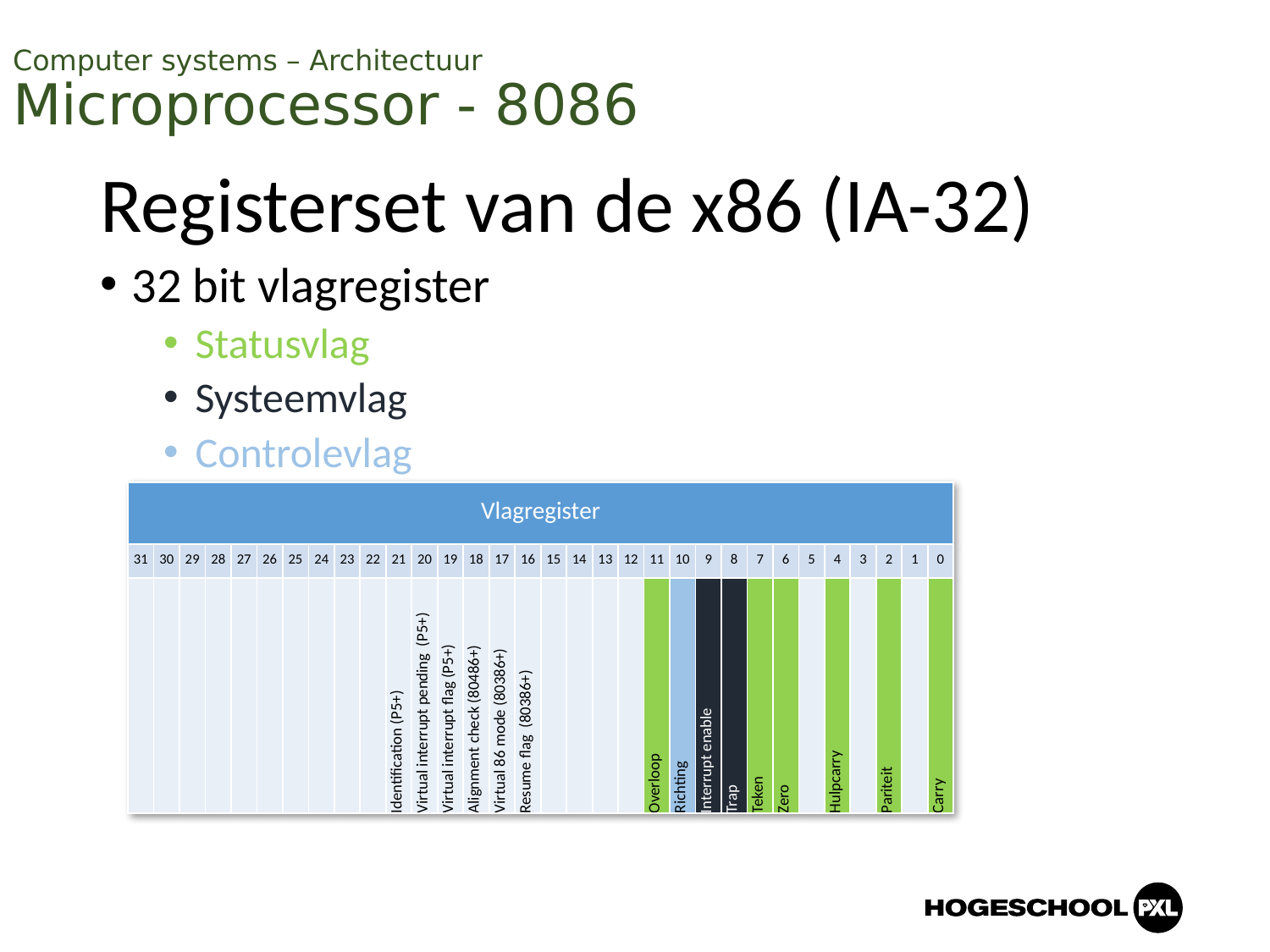

Computer systems – Architectuur
Microprocessor - 8086
# Registerset van de x86 (IA-32)
32 bit vlagregister
Statusvlag
Systeemvlag
Controlevlag

| Vlagregister |  |  |  |  |  |  |  |  |  |  |  |  |  |  |  |  |  |  |  |  |  |  |  |  |  |  |  |  |  |  |  |
| --- | --- | --- | --- | --- | --- | --- | --- | --- | --- | --- | --- | --- | --- | --- | --- | --- | --- | --- | --- | --- | --- | --- | --- | --- | --- | --- | --- | --- | --- | --- | --- |
| 31 | 30 | 29 | 28 | 27 | 26 | 25 | 24 | 23 | 22 | 21 | 20 | 19 | 18 | 17 | 16 | 15 | 14 | 13 | 12 | 11 | 10 | 9 | 8 | 7 | 6 | 5 | 4 | 3 | 2 | 1 | 0 |
|  |  |  |  |  |  |  |  |  |  | Identification (P5+) | Virtual interrupt pending (P5+) | Virtual interrupt flag (P5+) | Alignment check (80486+) | Virtual 86 mode (80386+) | Resume flag (80386+) |  |  |  |  | Overloop | Richting | Interrupt enable | Trap | Teken | Zero |  | Hulpcarry |  | Pariteit |  | Carry |